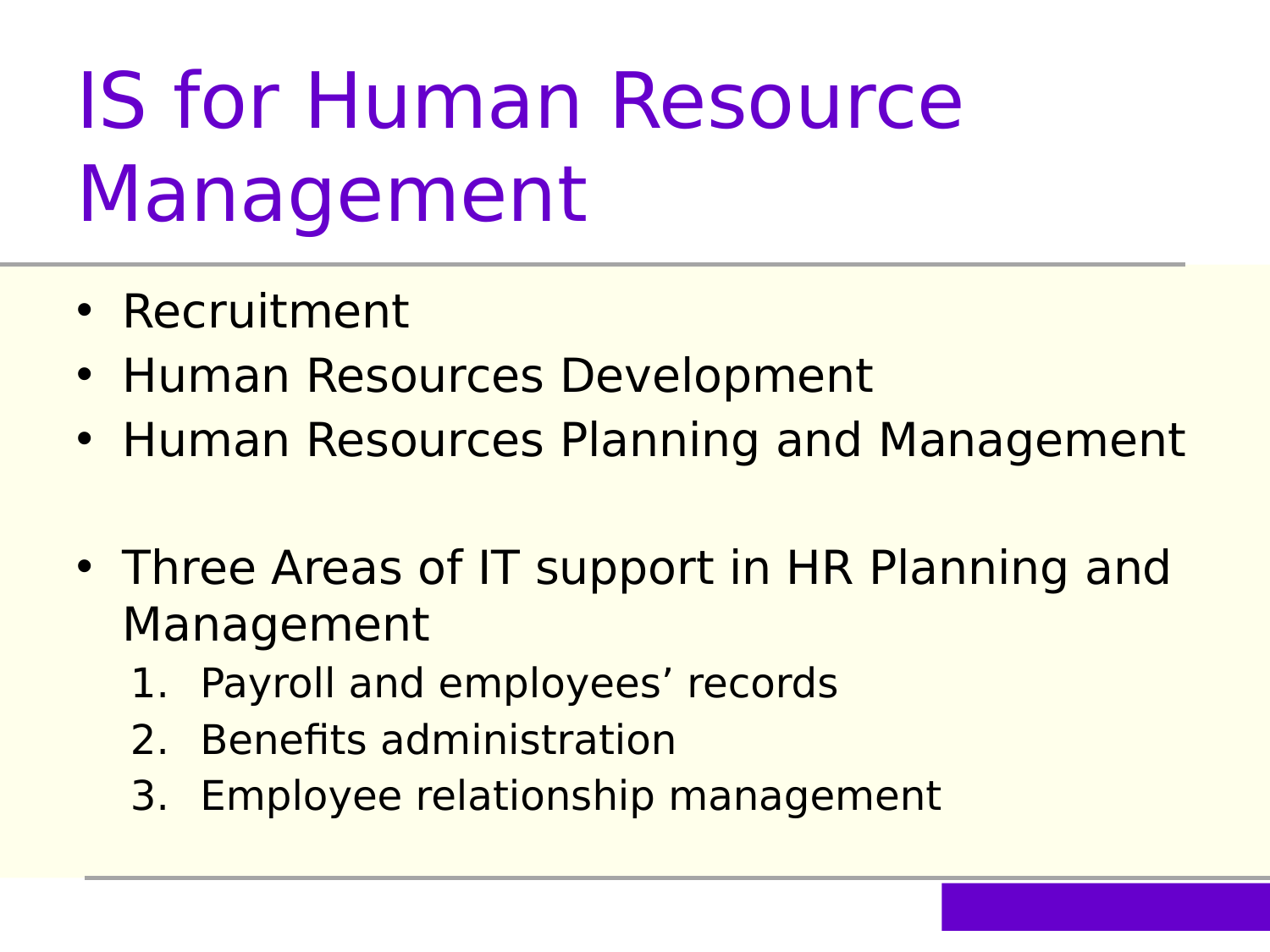

IS for Human Resource Management
Recruitment
Human Resources Development
Human Resources Planning and Management

Three Areas of IT support in HR Planning and Management
Payroll and employees’ records
Benefits administration
Employee relationship management